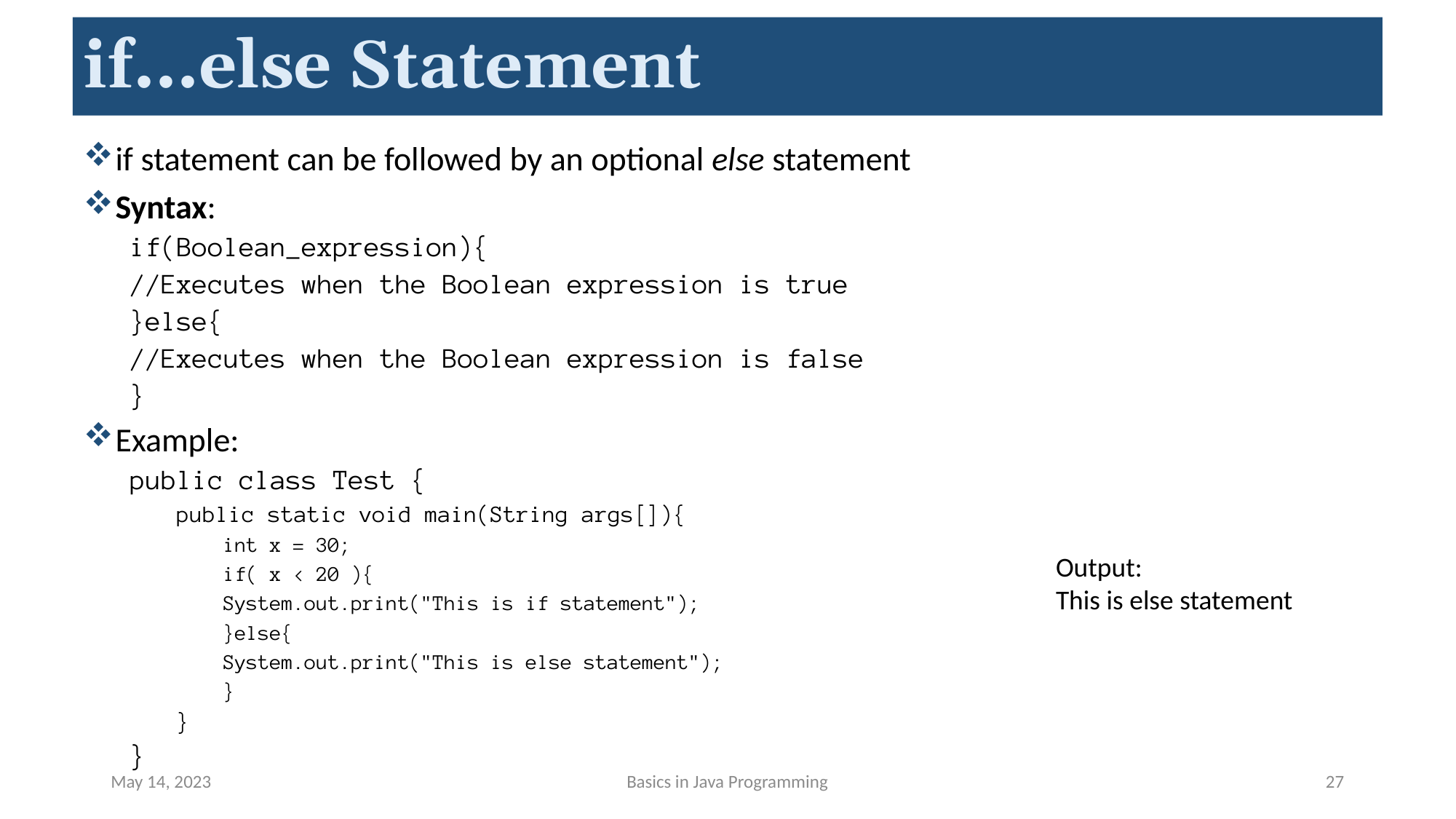

# if...else Statement
 if statement can be followed by an optional else statement
 Syntax:
if(Boolean_expression){
//Executes when the Boolean expression is true
}else{
//Executes when the Boolean expression is false
}
 Example:
public class Test {
public static void main(String args[]){
int x = 30;
if( x < 20 ){
	System.out.print("This is if statement");
}else{
	System.out.print("This is else statement");
}
}
}
Output:
This is else statement
May 14, 2023
Basics in Java Programming
27